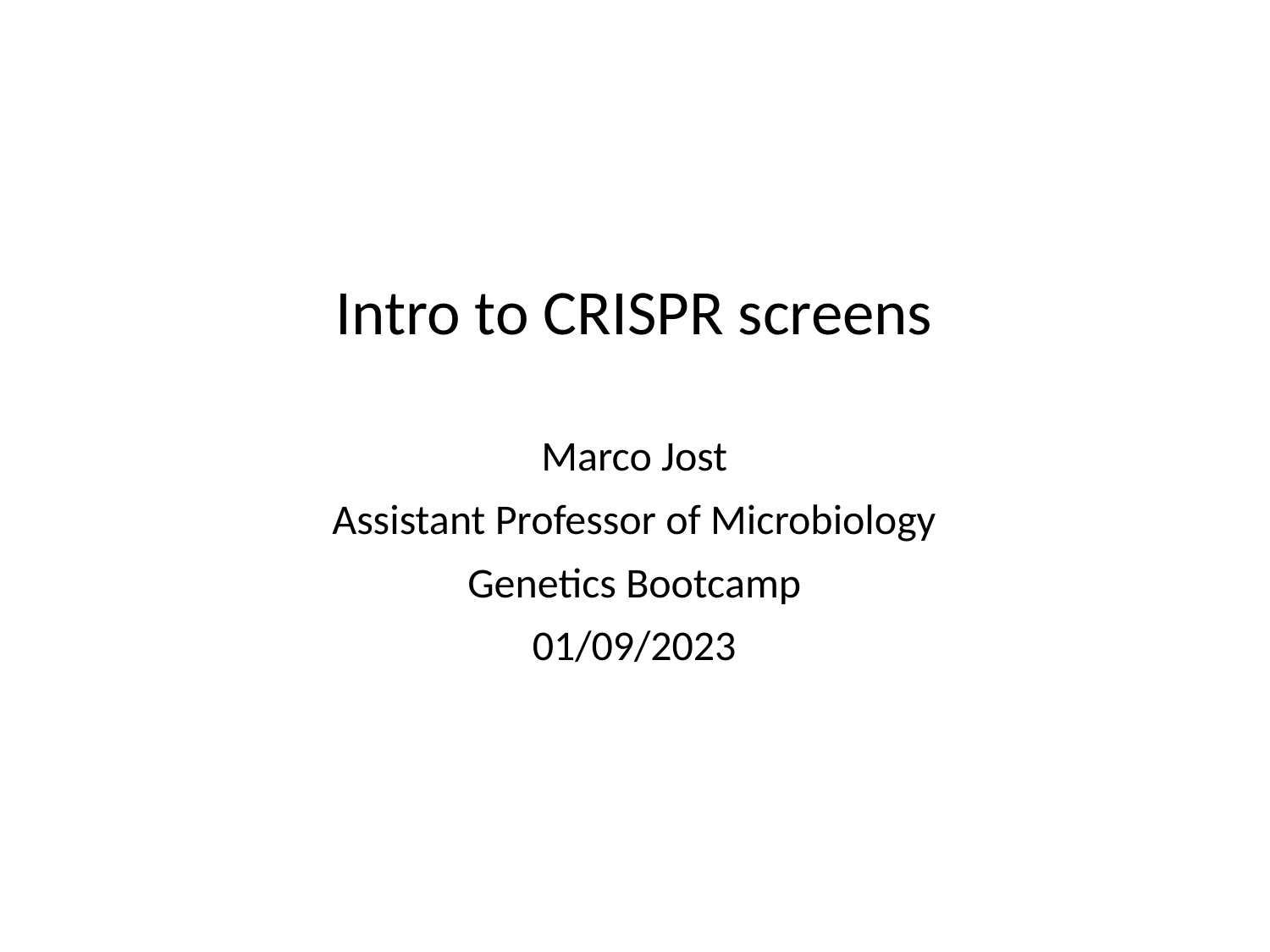

# Intro to CRISPR screens
Marco Jost
Assistant Professor of Microbiology
Genetics Bootcamp
01/09/2023